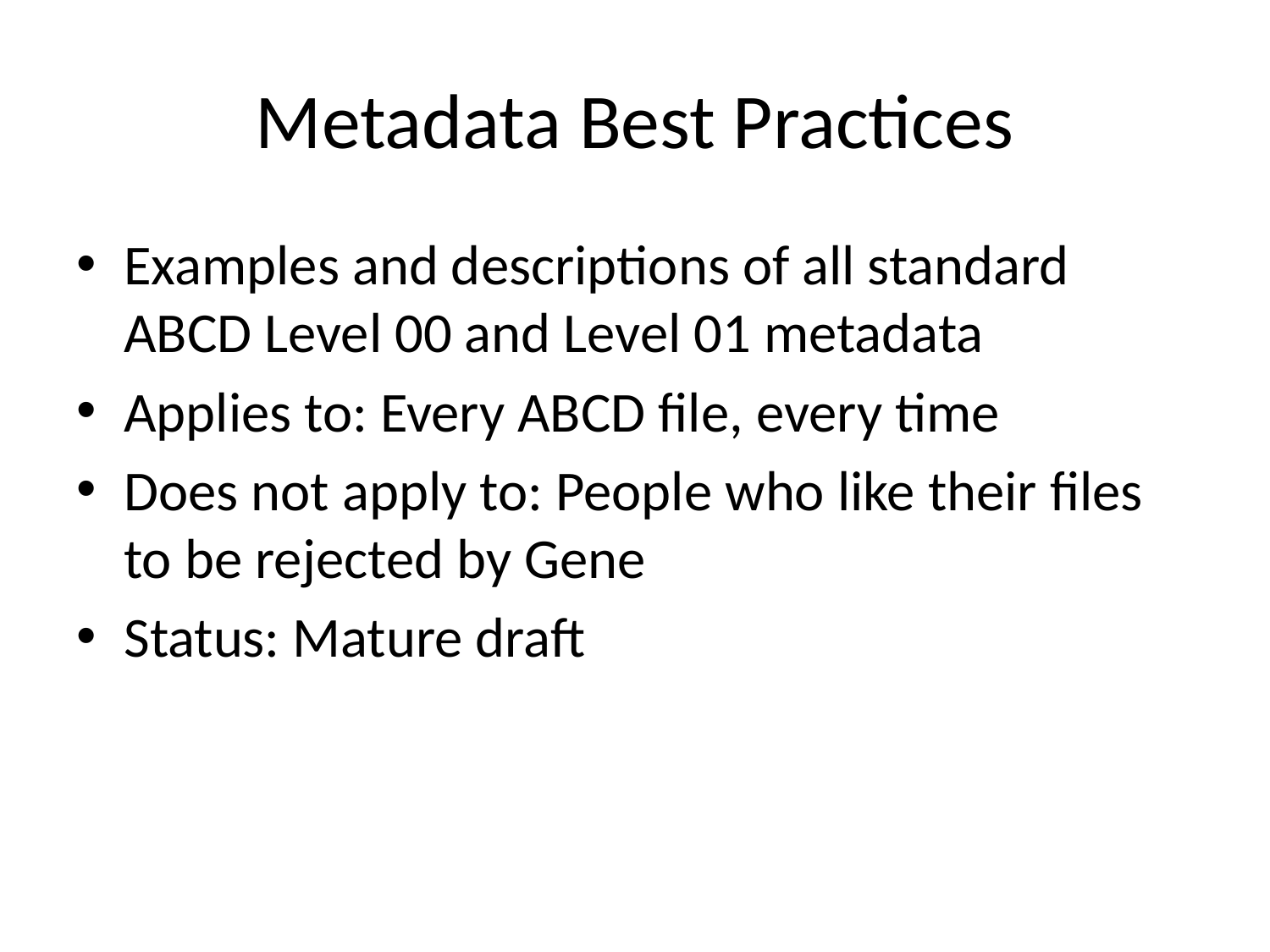

# Metadata Best Practices
Examples and descriptions of all standard ABCD Level 00 and Level 01 metadata
Applies to: Every ABCD file, every time
Does not apply to: People who like their files to be rejected by Gene
Status: Mature draft